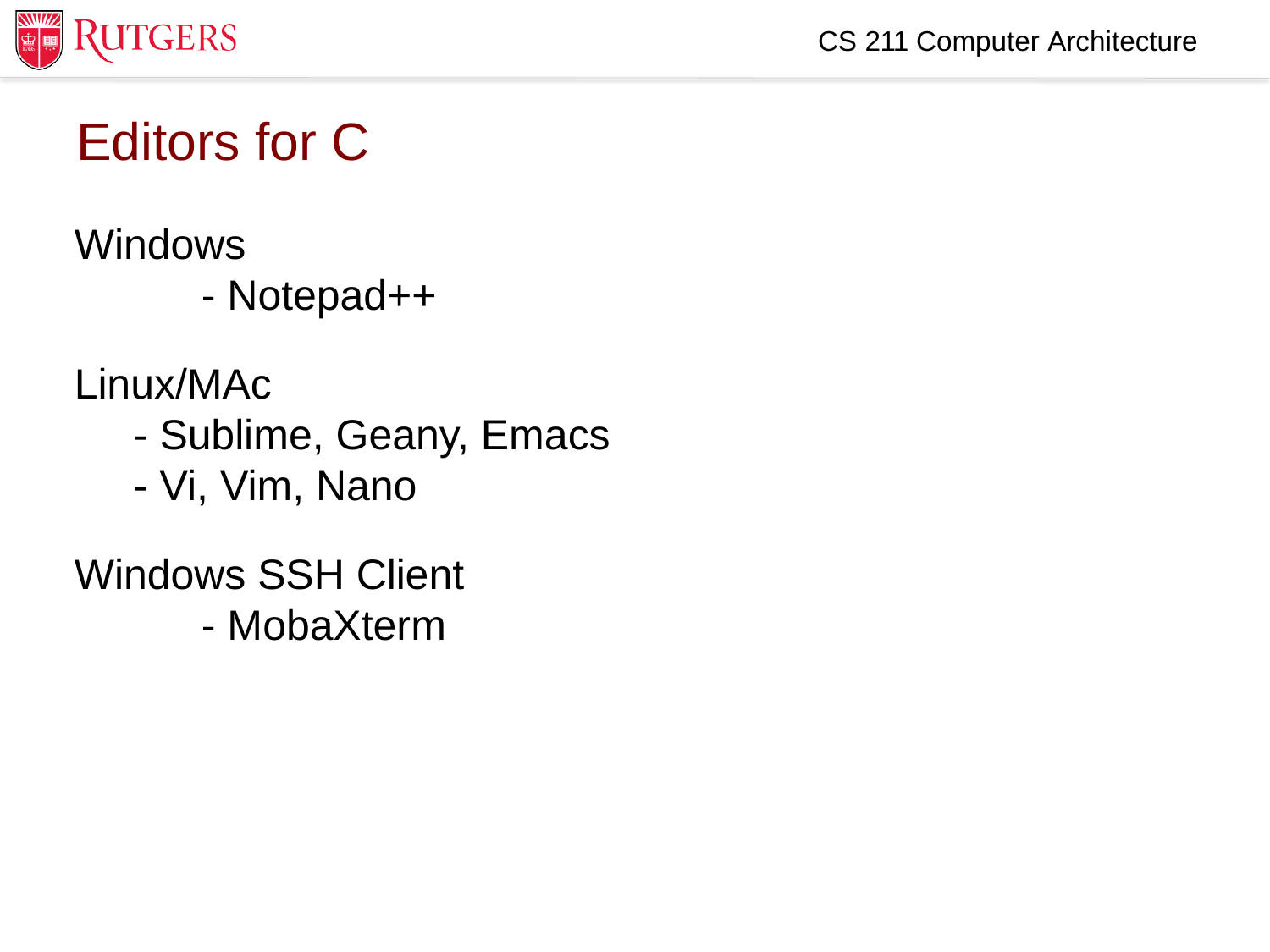

CS 211 Computer Architecture

Editors for C
Windows
	- Notepad++

Linux/MAc
     - Sublime, Geany, Emacs
     - Vi, Vim, Nano

Windows SSH Client
	- MobaXterm

4